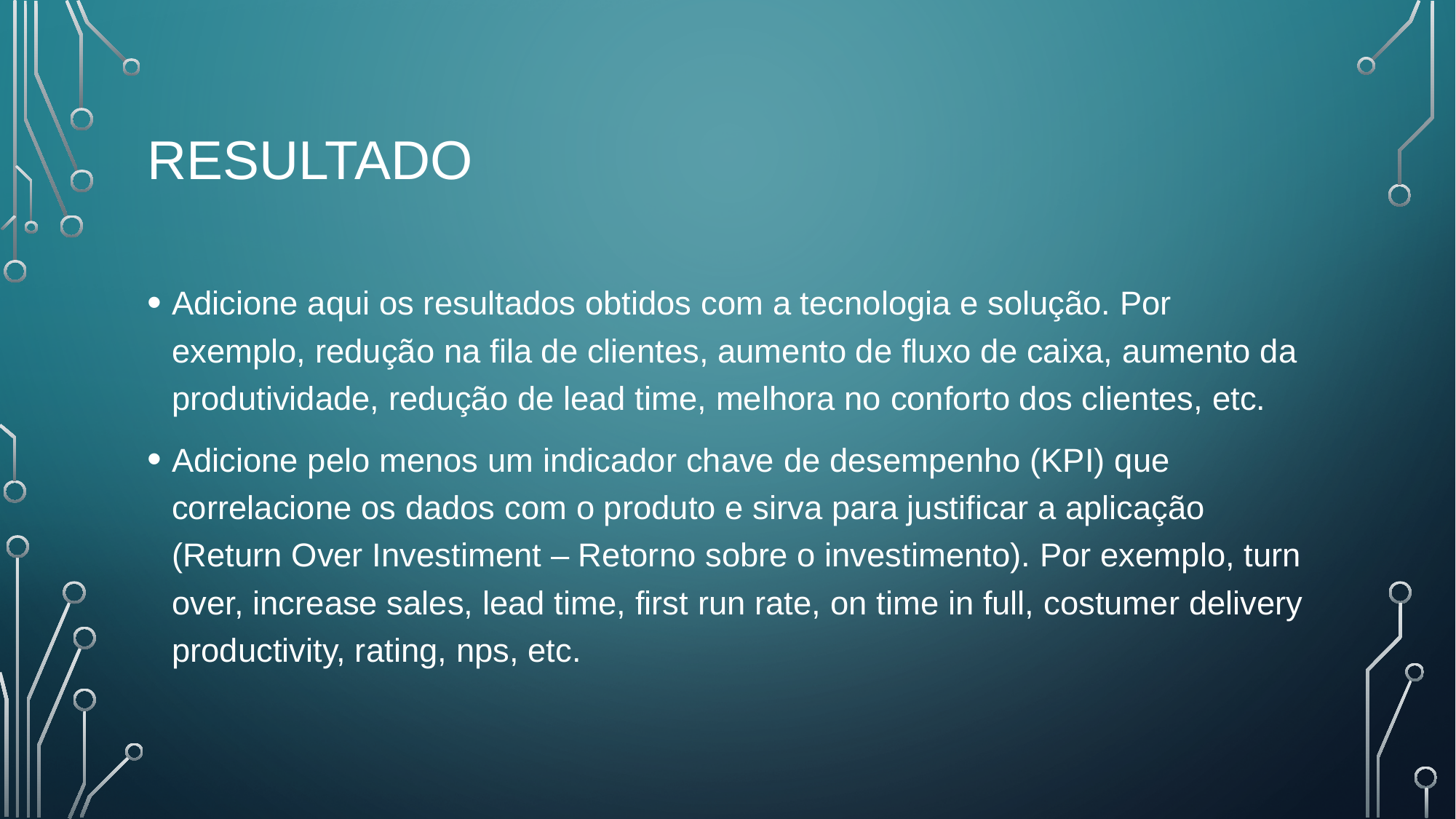

# REsultado
Adicione aqui os resultados obtidos com a tecnologia e solução. Por exemplo, redução na fila de clientes, aumento de fluxo de caixa, aumento da produtividade, redução de lead time, melhora no conforto dos clientes, etc.
Adicione pelo menos um indicador chave de desempenho (KPI) que correlacione os dados com o produto e sirva para justificar a aplicação (Return Over Investiment – Retorno sobre o investimento). Por exemplo, turn over, increase sales, lead time, first run rate, on time in full, costumer delivery productivity, rating, nps, etc.